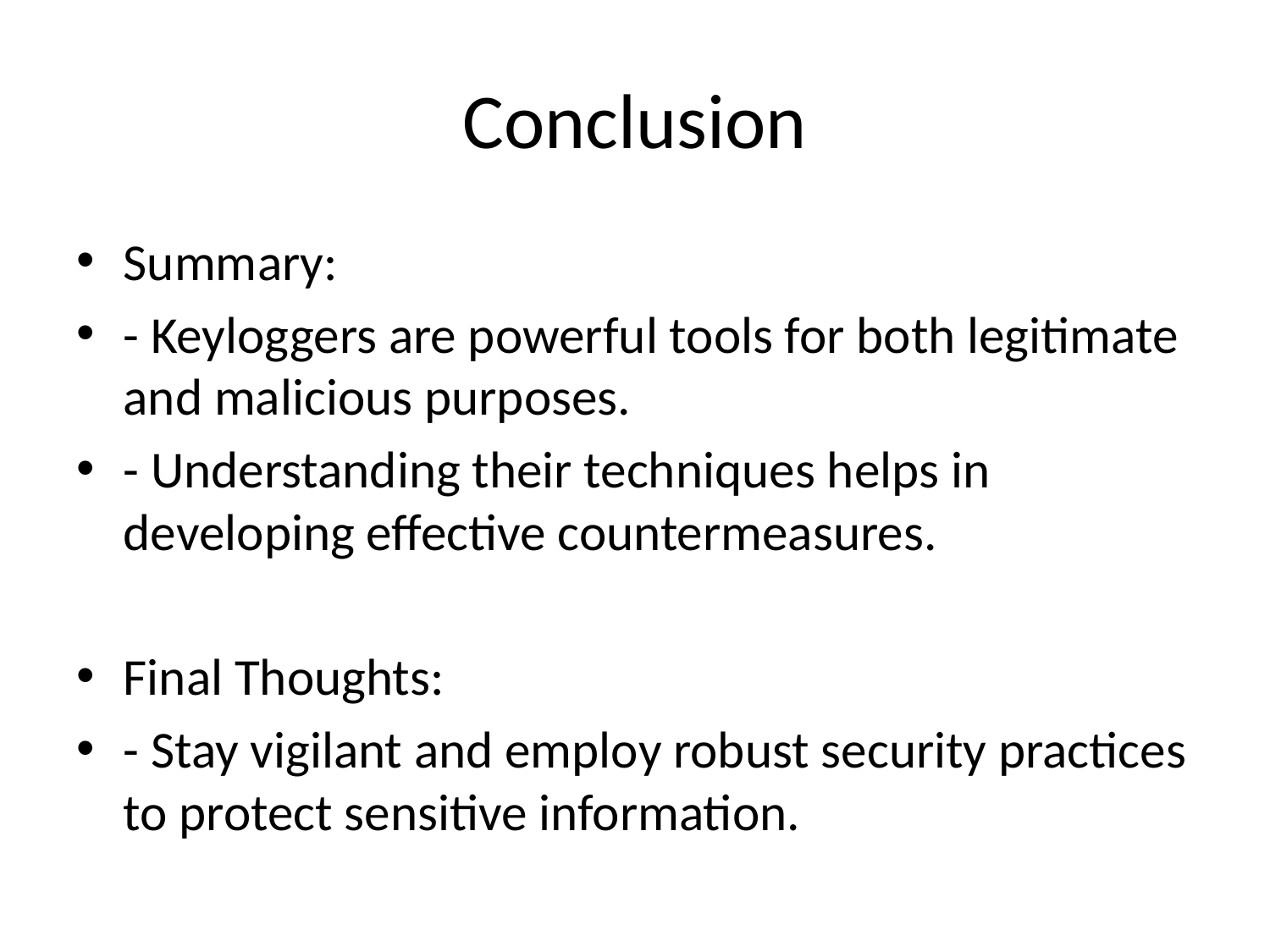

# Conclusion
Summary:
- Keyloggers are powerful tools for both legitimate and malicious purposes.
- Understanding their techniques helps in developing effective countermeasures.

Final Thoughts:
- Stay vigilant and employ robust security practices to protect sensitive information.